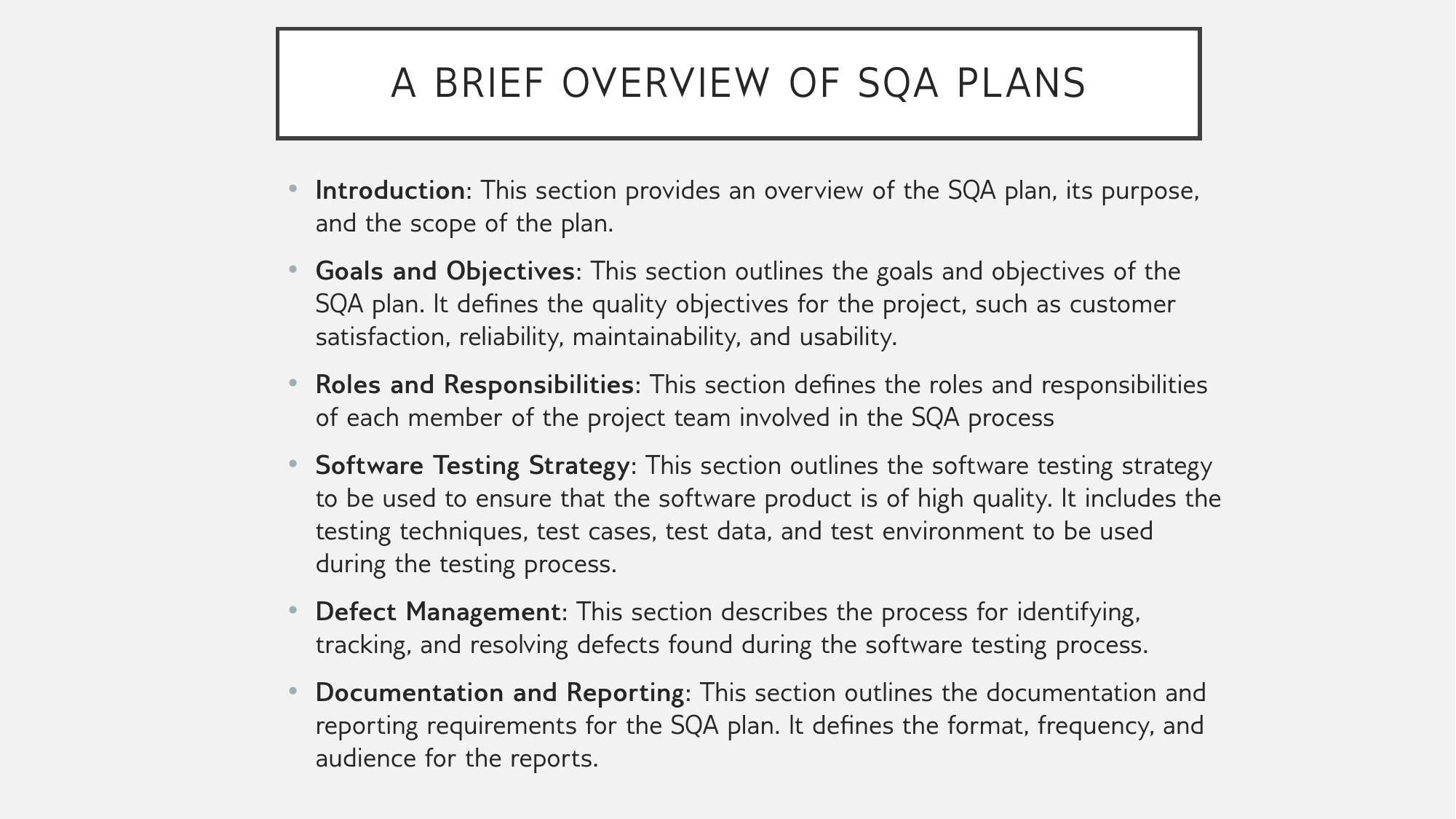

# A brief overview of SQA planS
Introduction: This section provides an overview of the SQA plan, its purpose, and the scope of the plan.
Goals and Objectives: This section outlines the goals and objectives of the SQA plan. It defines the quality objectives for the project, such as customer satisfaction, reliability, maintainability, and usability.
Roles and Responsibilities: This section defines the roles and responsibilities of each member of the project team involved in the SQA process
Software Testing Strategy: This section outlines the software testing strategy to be used to ensure that the software product is of high quality. It includes the testing techniques, test cases, test data, and test environment to be used during the testing process.
Defect Management: This section describes the process for identifying, tracking, and resolving defects found during the software testing process.
Documentation and Reporting: This section outlines the documentation and reporting requirements for the SQA plan. It defines the format, frequency, and audience for the reports.